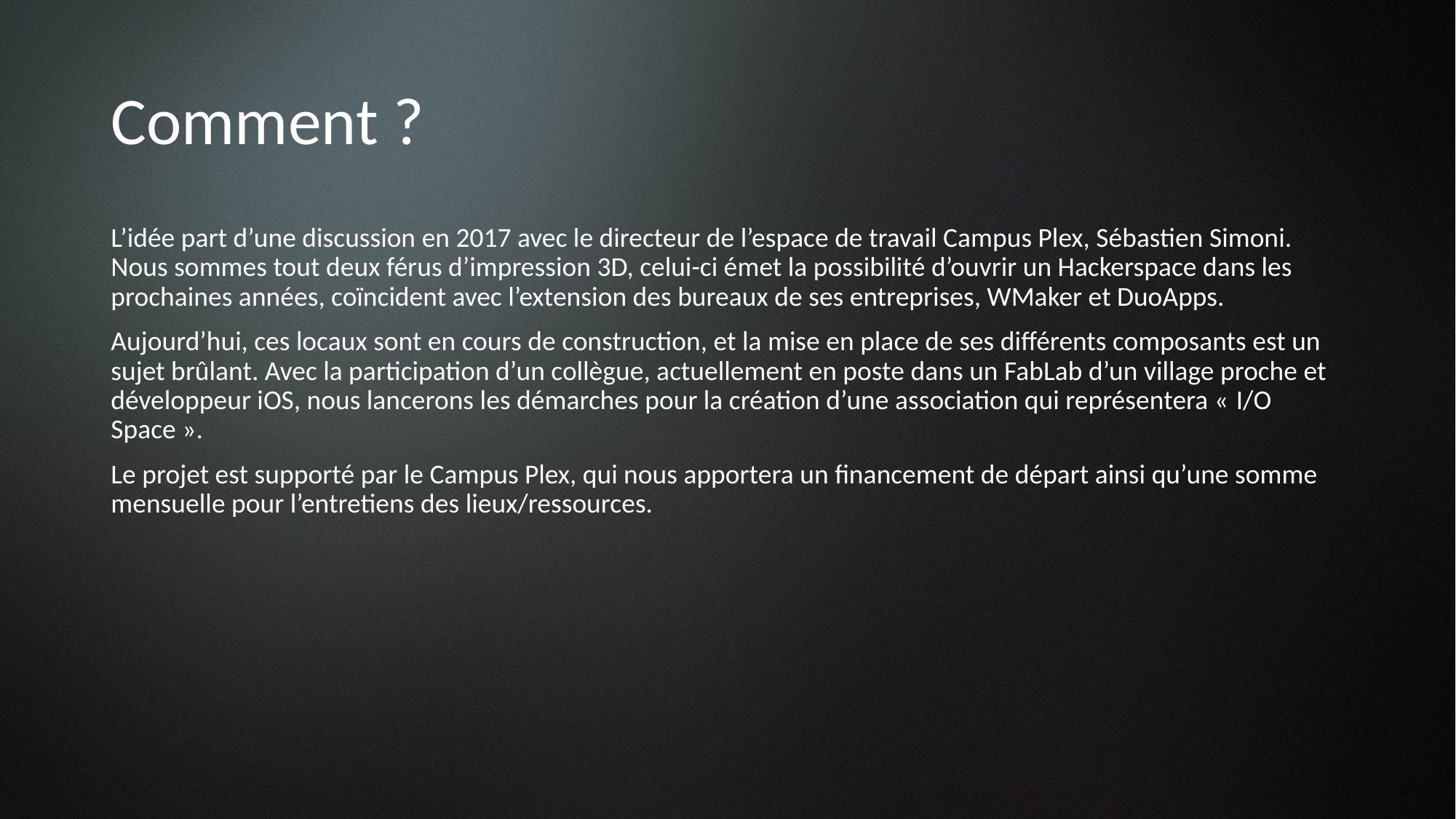

# Comment ?
L’idée part d’une discussion en 2017 avec le directeur de l’espace de travail Campus Plex, Sébastien Simoni. Nous sommes tout deux férus d’impression 3D, celui-ci émet la possibilité d’ouvrir un Hackerspace dans les prochaines années, coïncident avec l’extension des bureaux de ses entreprises, WMaker et DuoApps.
Aujourd’hui, ces locaux sont en cours de construction, et la mise en place de ses différents composants est un sujet brûlant. Avec la participation d’un collègue, actuellement en poste dans un FabLab d’un village proche et développeur iOS, nous lancerons les démarches pour la création d’une association qui représentera « I/O Space ».
Le projet est supporté par le Campus Plex, qui nous apportera un financement de départ ainsi qu’une somme mensuelle pour l’entretiens des lieux/ressources.